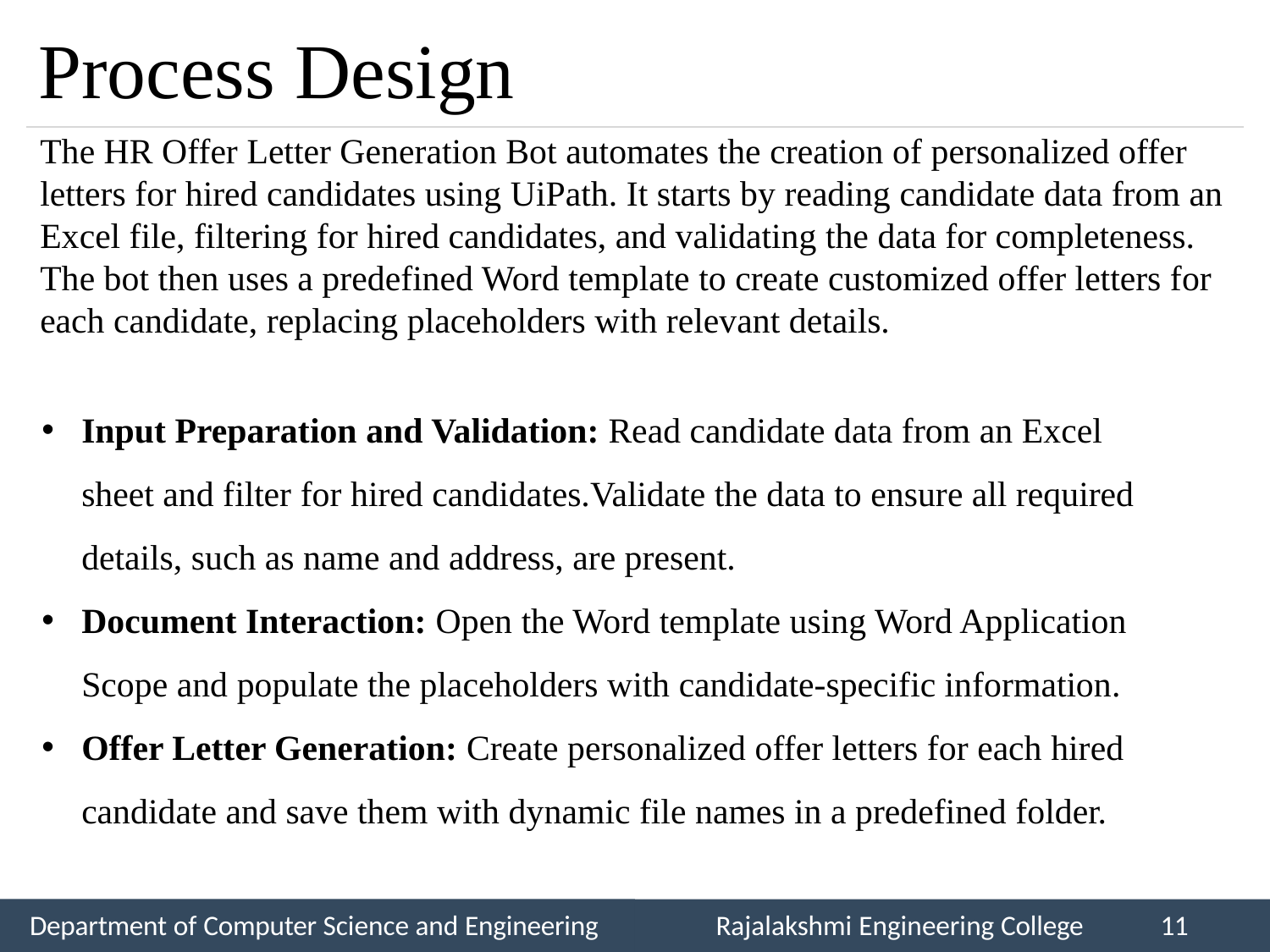

# Process Design
The HR Offer Letter Generation Bot automates the creation of personalized offer letters for hired candidates using UiPath. It starts by reading candidate data from an Excel file, filtering for hired candidates, and validating the data for completeness. The bot then uses a predefined Word template to create customized offer letters for each candidate, replacing placeholders with relevant details.
Input Preparation and Validation: Read candidate data from an Excel sheet and filter for hired candidates.Validate the data to ensure all required details, such as name and address, are present.
Document Interaction: Open the Word template using Word Application Scope and populate the placeholders with candidate-specific information.
Offer Letter Generation: Create personalized offer letters for each hired candidate and save them with dynamic file names in a predefined folder.
Department of Computer Science and Engineering
Rajalakshmi Engineering College
11